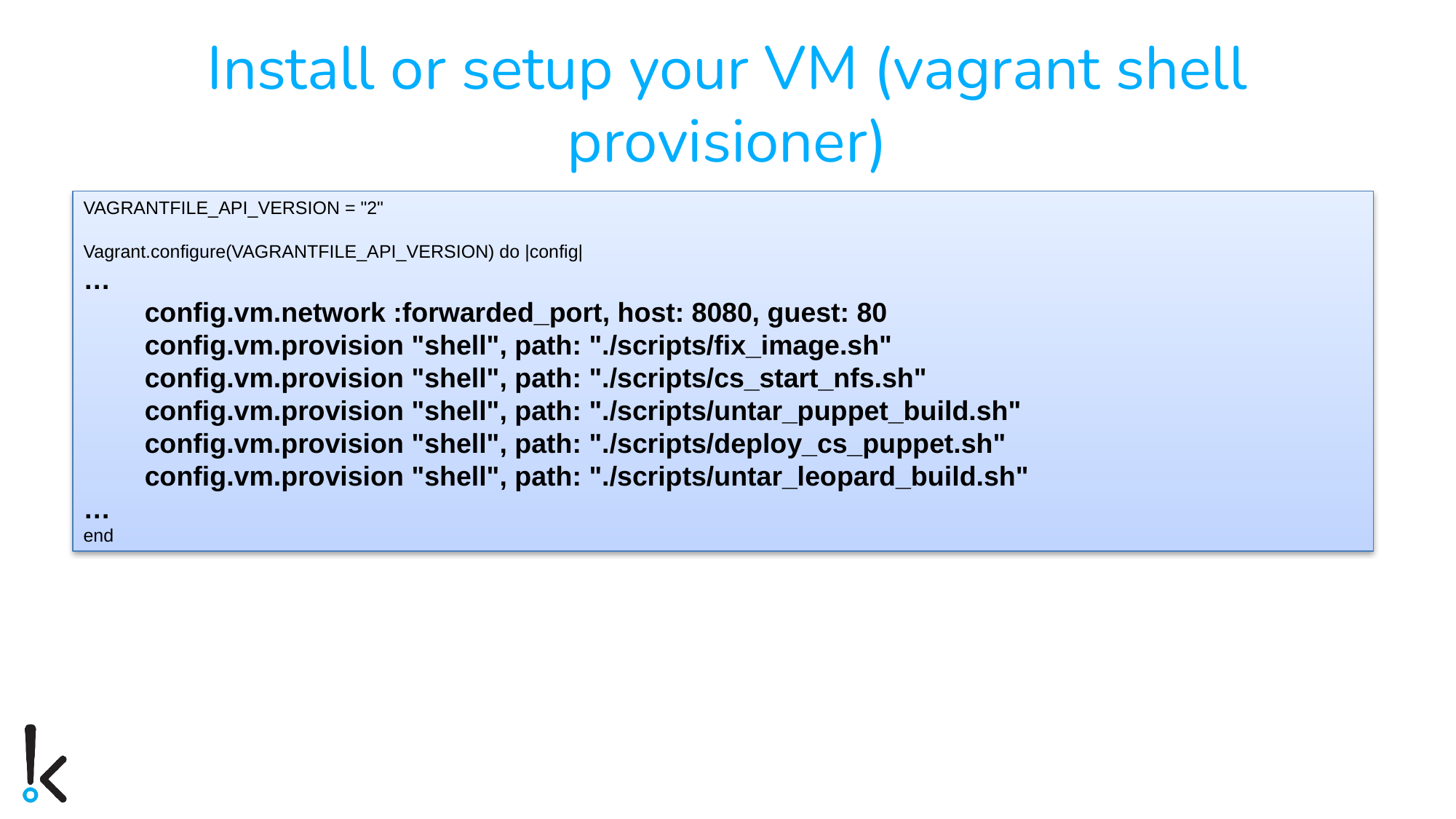

# Install or setup your VM (vagrant shell provisioner)
VAGRANTFILE_API_VERSION = "2"

Vagrant.configure(VAGRANTFILE_API_VERSION) do |config|
…
        config.vm.network :forwarded_port, host: 8080, guest: 80
        config.vm.provision "shell", path: "./scripts/fix_image.sh"
        config.vm.provision "shell", path: "./scripts/cs_start_nfs.sh"
        config.vm.provision "shell", path: "./scripts/untar_puppet_build.sh"
        config.vm.provision "shell", path: "./scripts/deploy_cs_puppet.sh"
        config.vm.provision "shell", path: "./scripts/untar_leopard_build.sh"
…
end